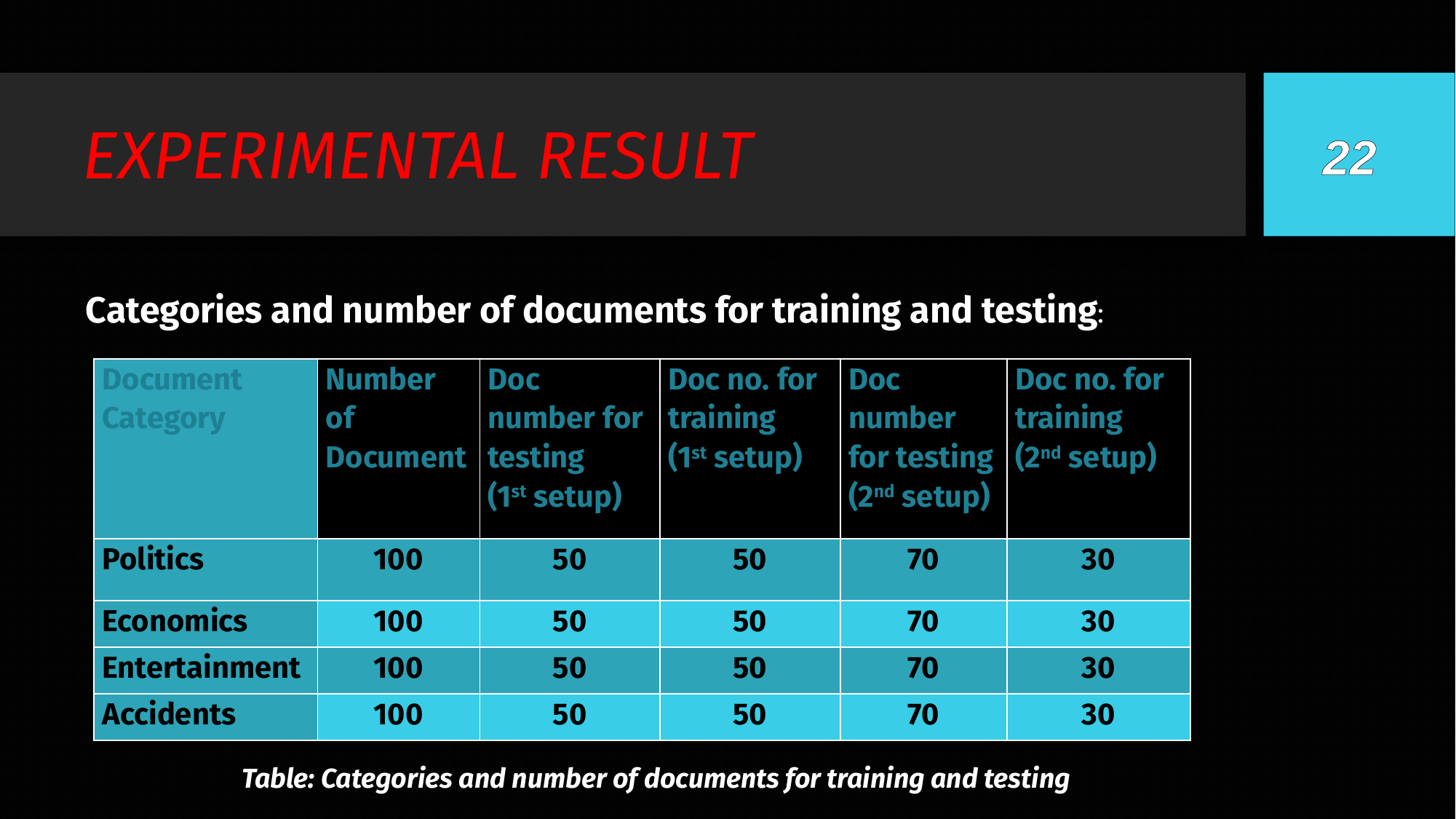

# EXPERIMENTAL RESULT
22
Categories and number of documents for training and testing:
| Document Category | Number of Document | Doc number for testing (1st setup) | Doc no. for training (1st setup) | Doc number for testing (2nd setup) | Doc no. for training (2nd setup) |
| --- | --- | --- | --- | --- | --- |
| Politics | 100 | 50 | 50 | 70 | 30 |
| Economics | 100 | 50 | 50 | 70 | 30 |
| Entertainment | 100 | 50 | 50 | 70 | 30 |
| Accidents | 100 | 50 | 50 | 70 | 30 |
Table: Categories and number of documents for training and testing